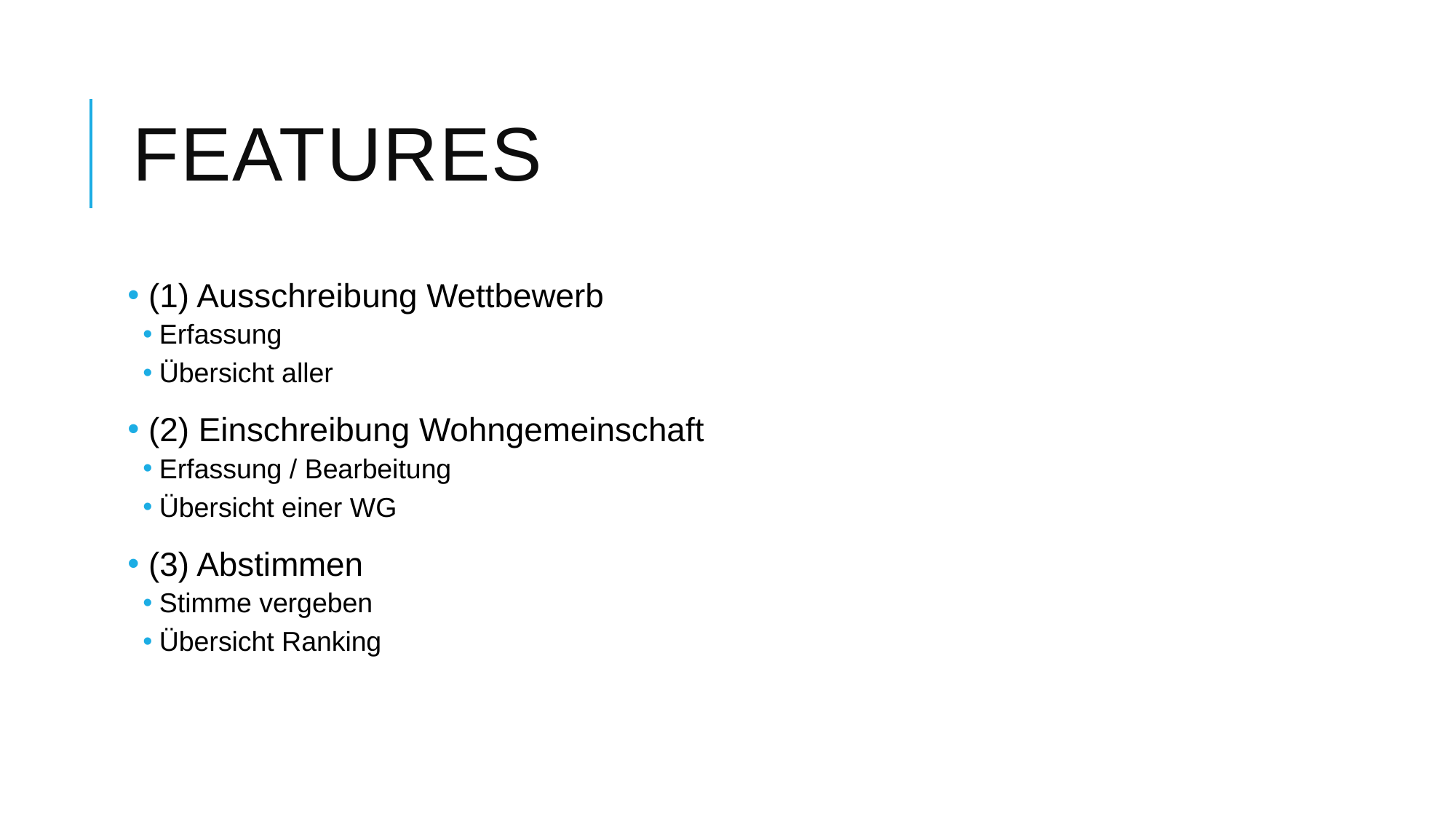

# Features
 (1) Ausschreibung Wettbewerb
Erfassung
Übersicht aller
 (2) Einschreibung Wohngemeinschaft
Erfassung / Bearbeitung
Übersicht einer WG
 (3) Abstimmen
Stimme vergeben
Übersicht Ranking